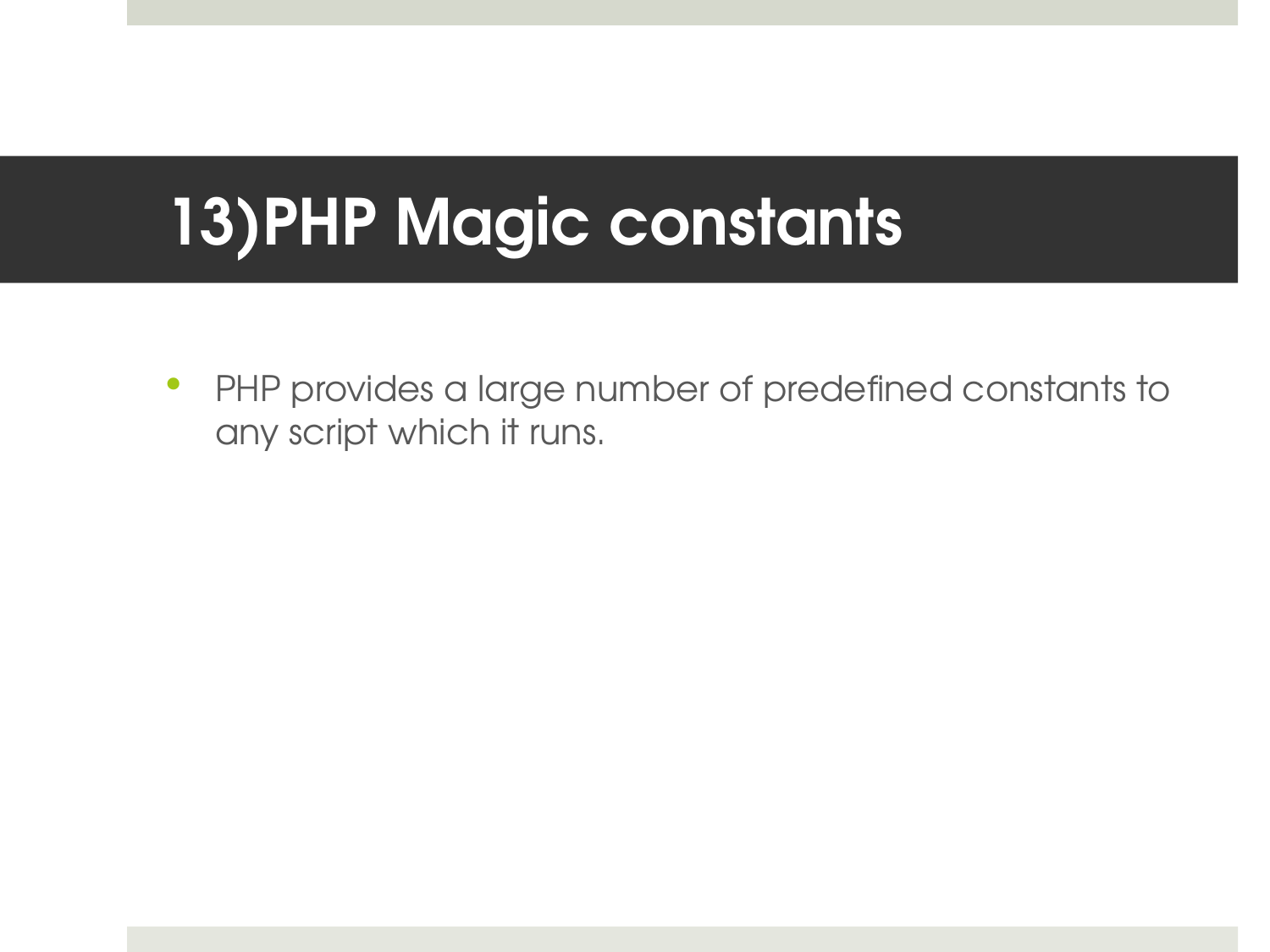

# 13)PHP Magic constants
PHP provides a large number of predefined constants to any script which it runs.